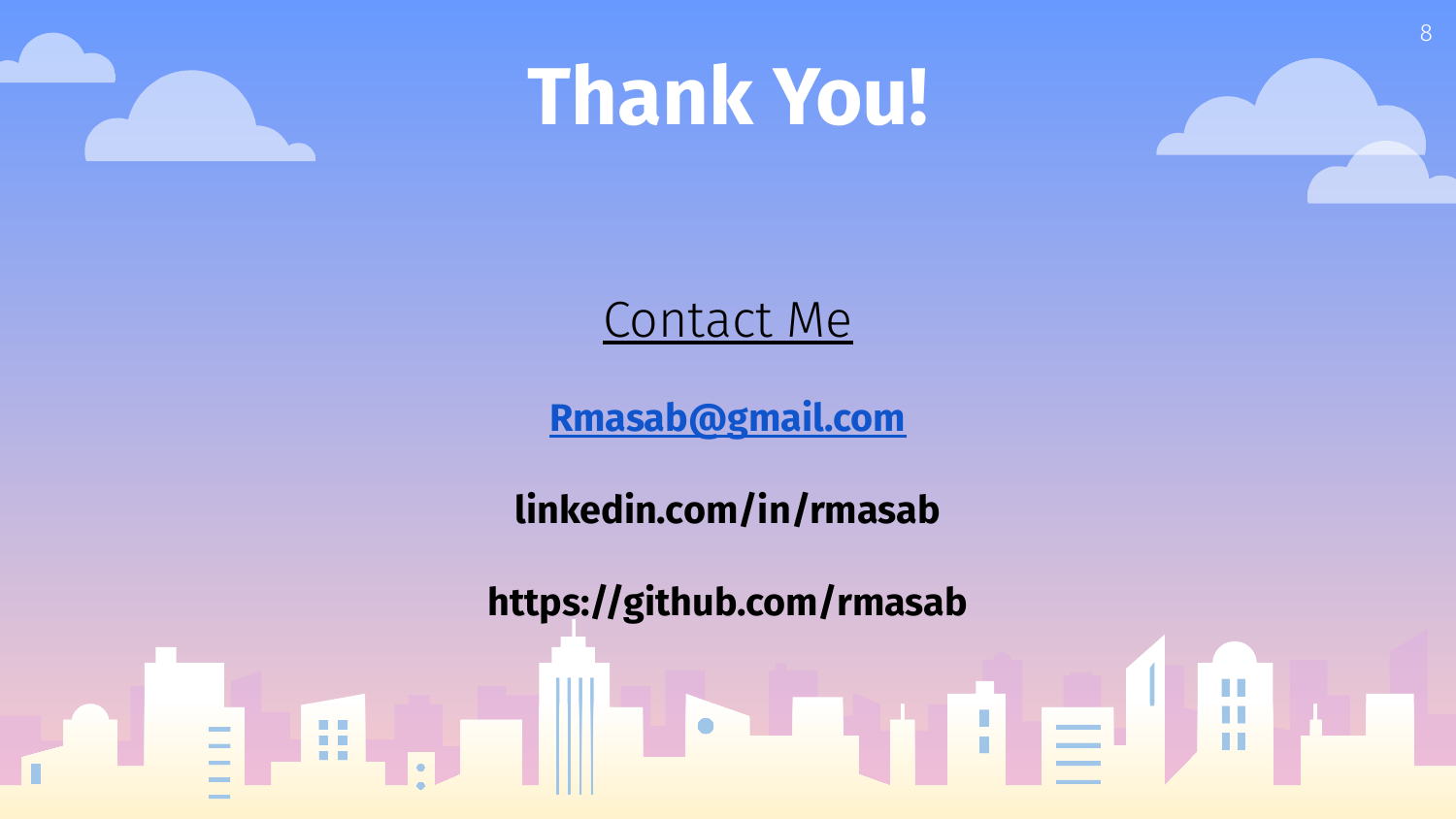

8
Thank You!
Contact Me

Rmasab@gmail.com

linkedin.com/in/rmasab

https://github.com/rmasab